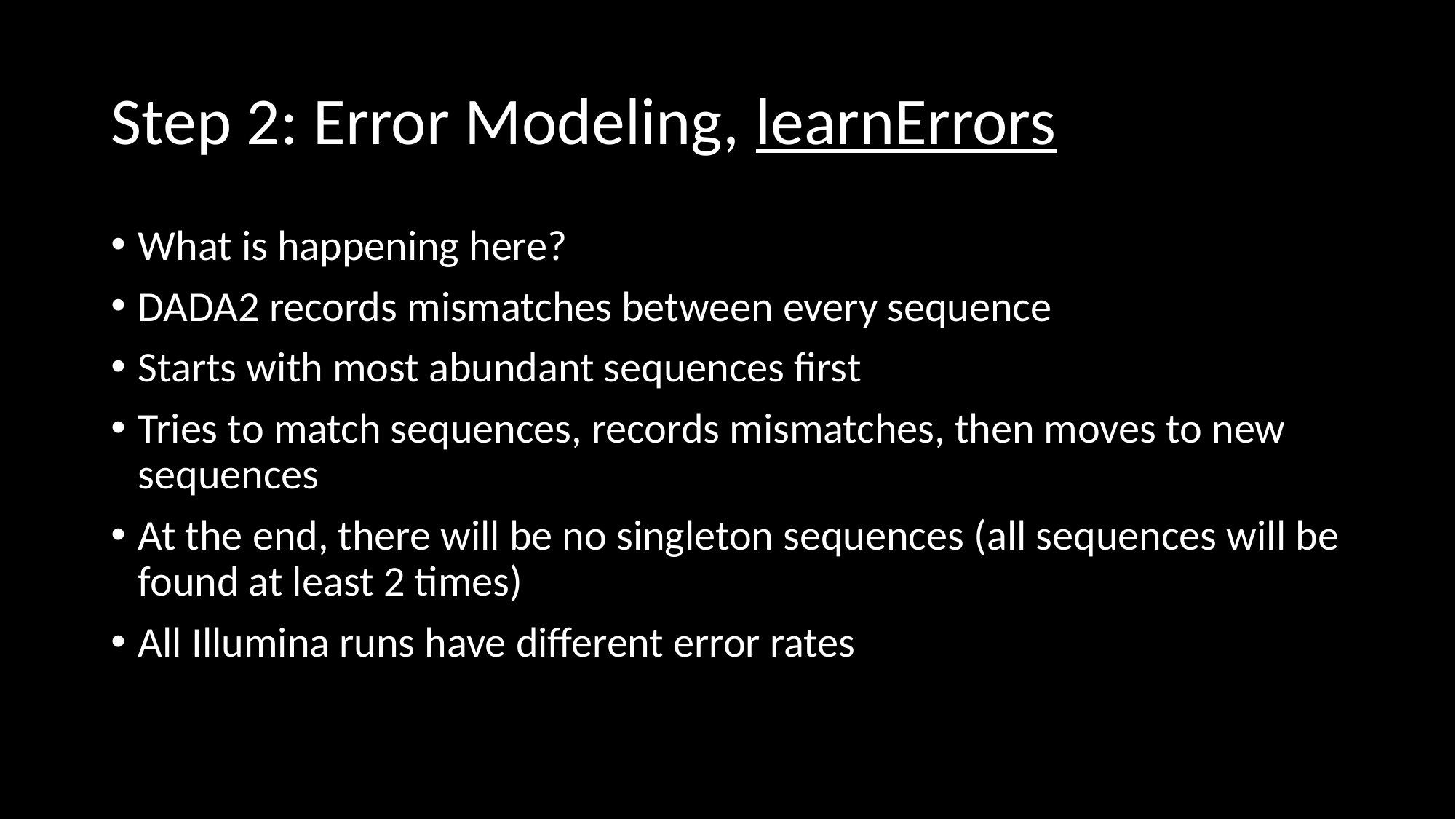

# Step 2: Error Modeling, learnErrors
What is happening here?
DADA2 records mismatches between every sequence
Starts with most abundant sequences first
Tries to match sequences, records mismatches, then moves to new sequences
At the end, there will be no singleton sequences (all sequences will be found at least 2 times)
All Illumina runs have different error rates